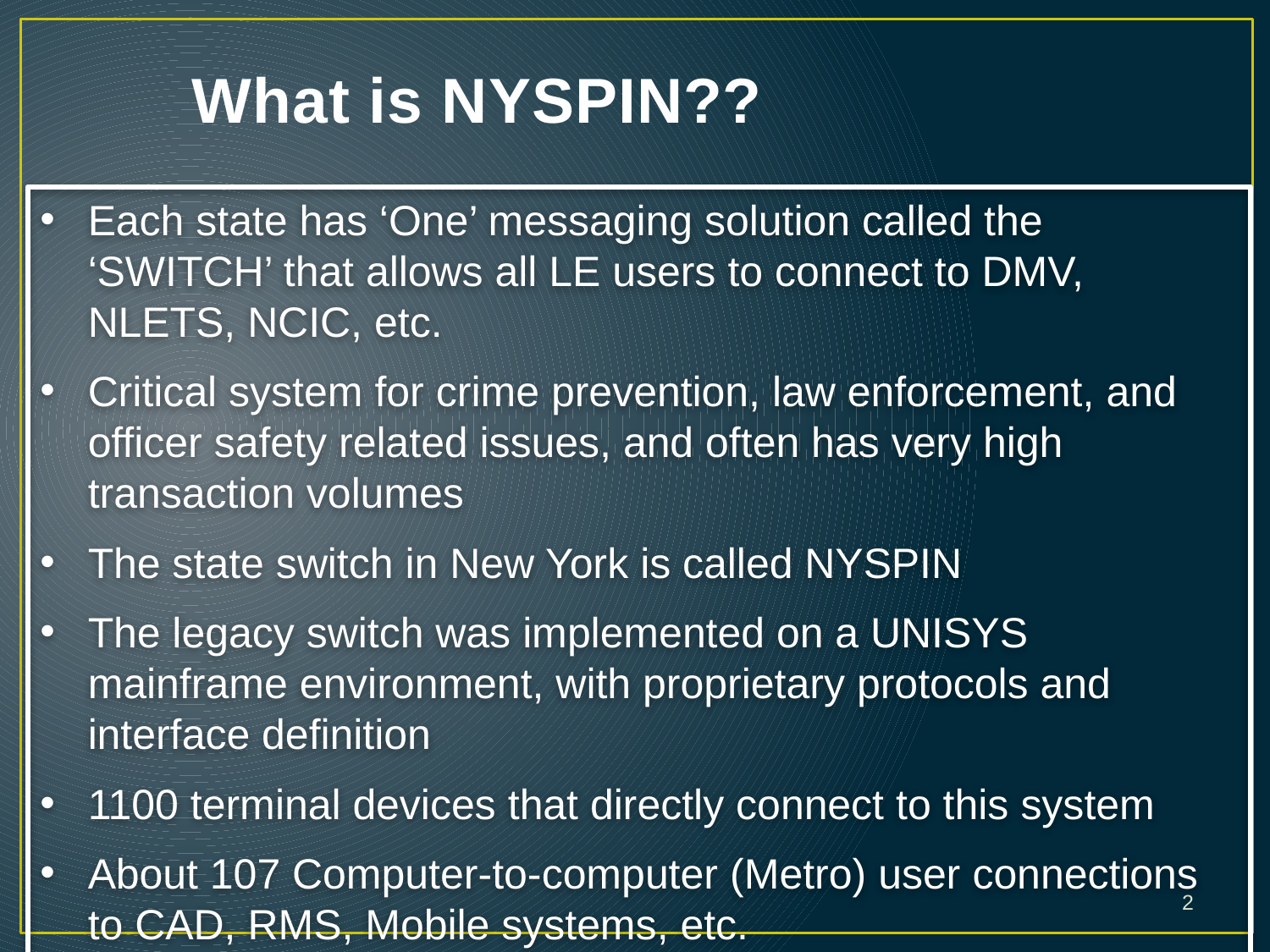

# What is NYSPIN??
Each state has ‘One’ messaging solution called the ‘SWITCH’ that allows all LE users to connect to DMV, NLETS, NCIC, etc.
Critical system for crime prevention, law enforcement, and officer safety related issues, and often has very high transaction volumes
The state switch in New York is called NYSPIN
The legacy switch was implemented on a UNISYS mainframe environment, with proprietary protocols and interface definition
1100 terminal devices that directly connect to this system
About 107 Computer-to-computer (Metro) user connections to CAD, RMS, Mobile systems, etc.
About 50,000 users; about 1.5 Million messages per day
2